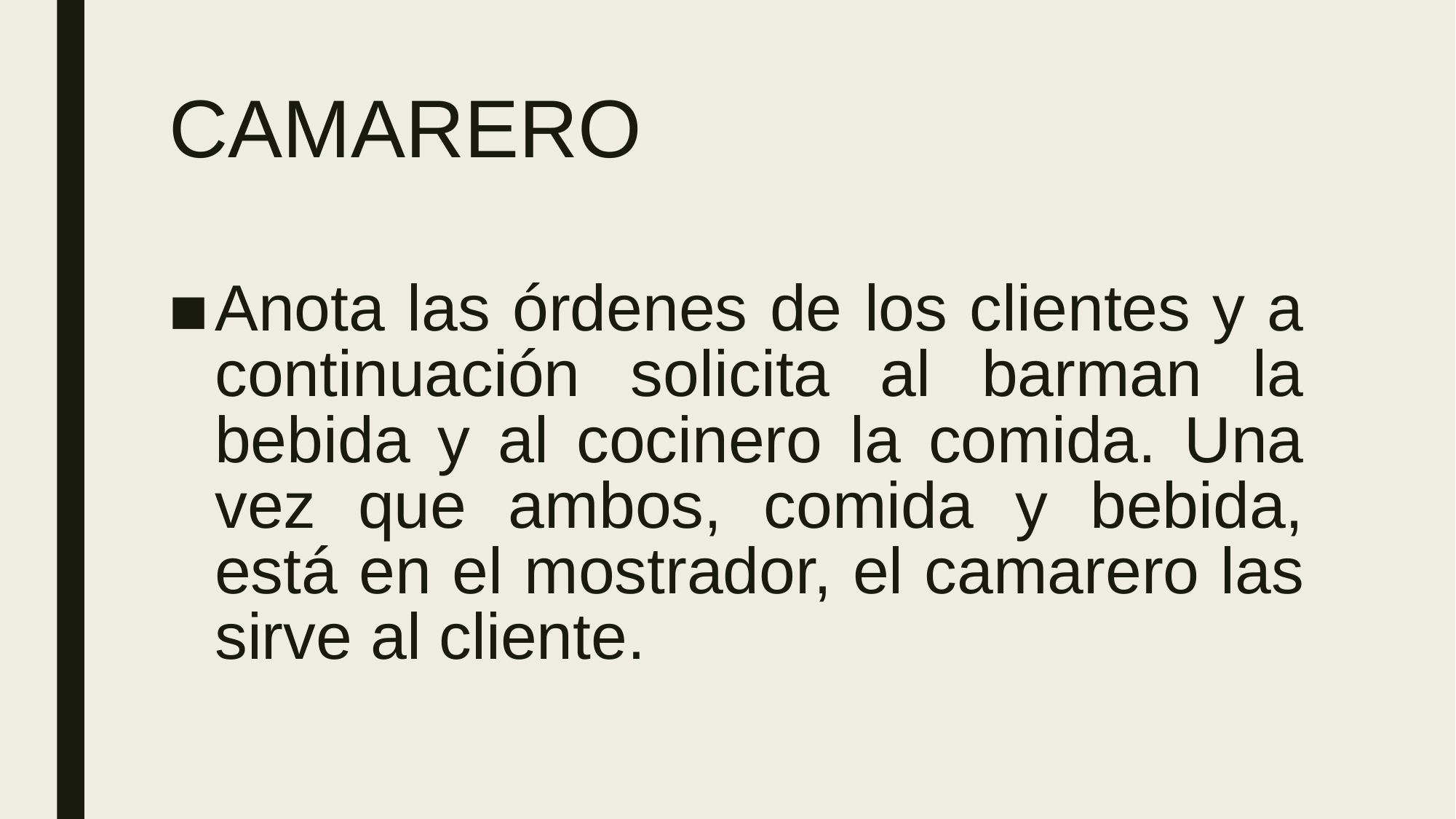

# CAMARERO
Anota las órdenes de los clientes y a continuación solicita al barman la bebida y al cocinero la comida. Una vez que ambos, comida y bebida, está en el mostrador, el camarero las sirve al cliente.